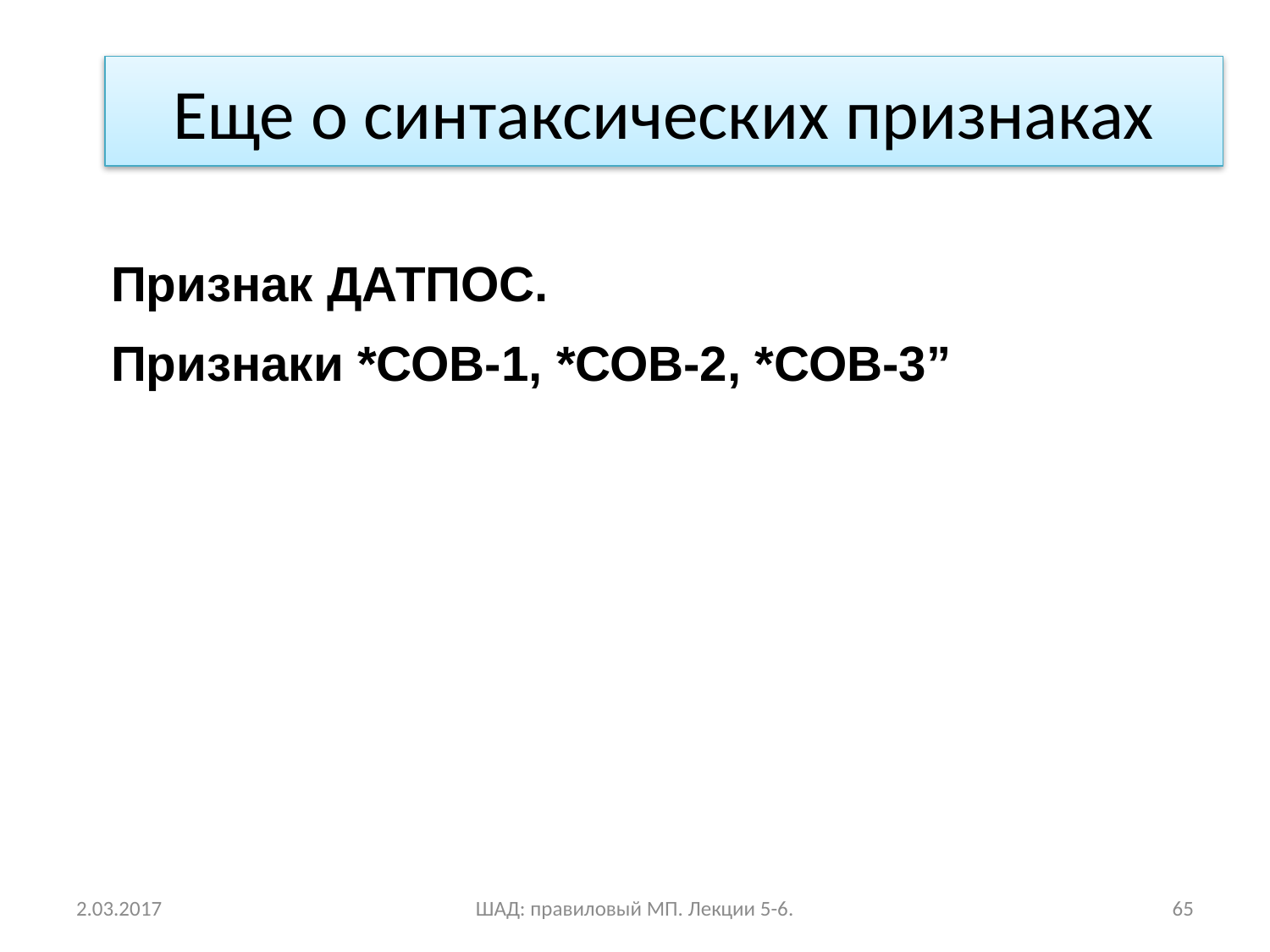

Еще о синтаксических признаках
Признак ДАТПОС.
Признаки *СОВ-1, *СОВ-2, *СОВ-3”

2.03.2017
ШАД: правиловый МП. Лекции 5-6.
65